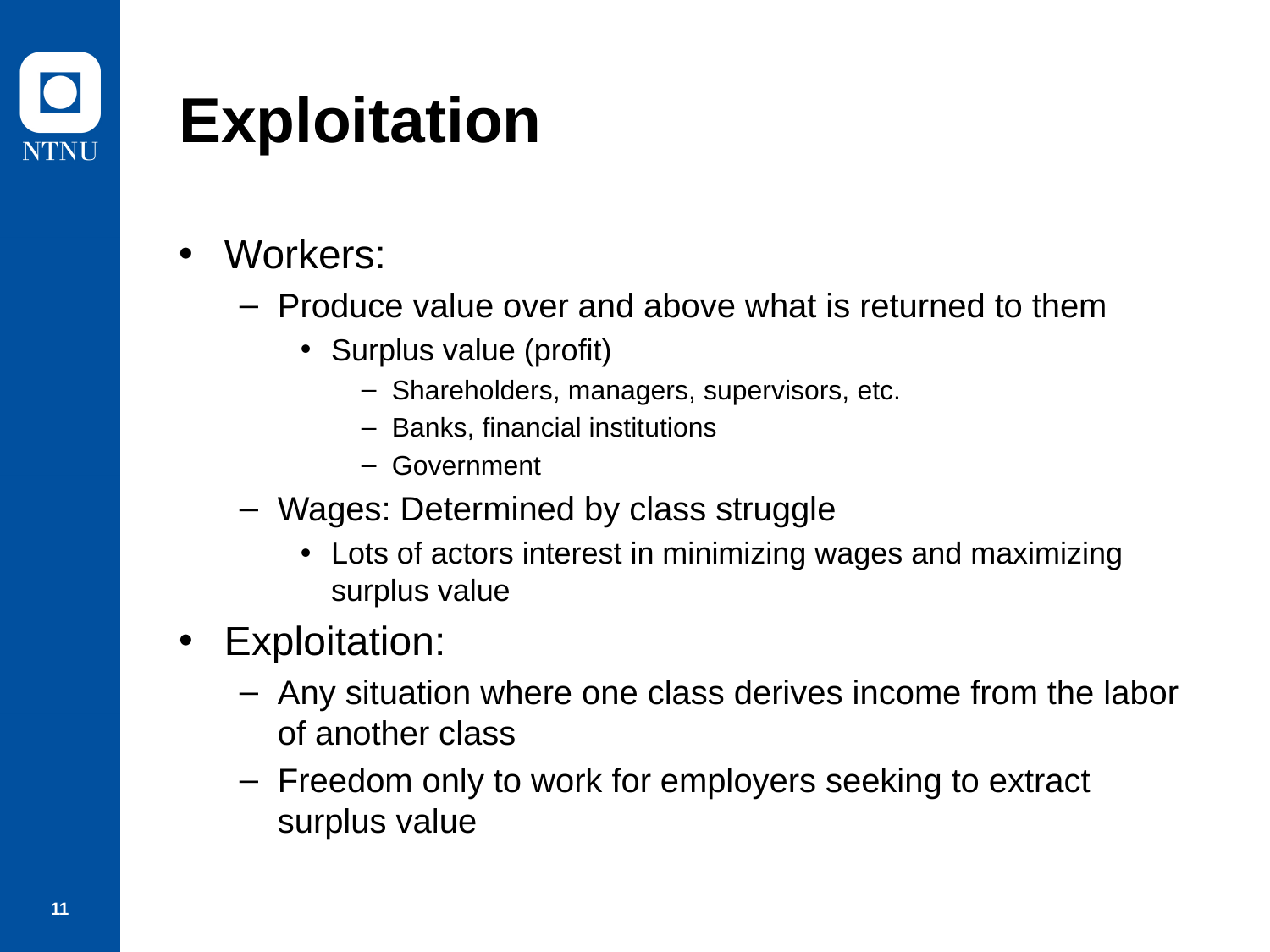

# Exploitation
Workers:
Produce value over and above what is returned to them
Surplus value (profit)
Shareholders, managers, supervisors, etc.
Banks, financial institutions
Government
Wages: Determined by class struggle
Lots of actors interest in minimizing wages and maximizing surplus value
Exploitation:
Any situation where one class derives income from the labor of another class
Freedom only to work for employers seeking to extract surplus value